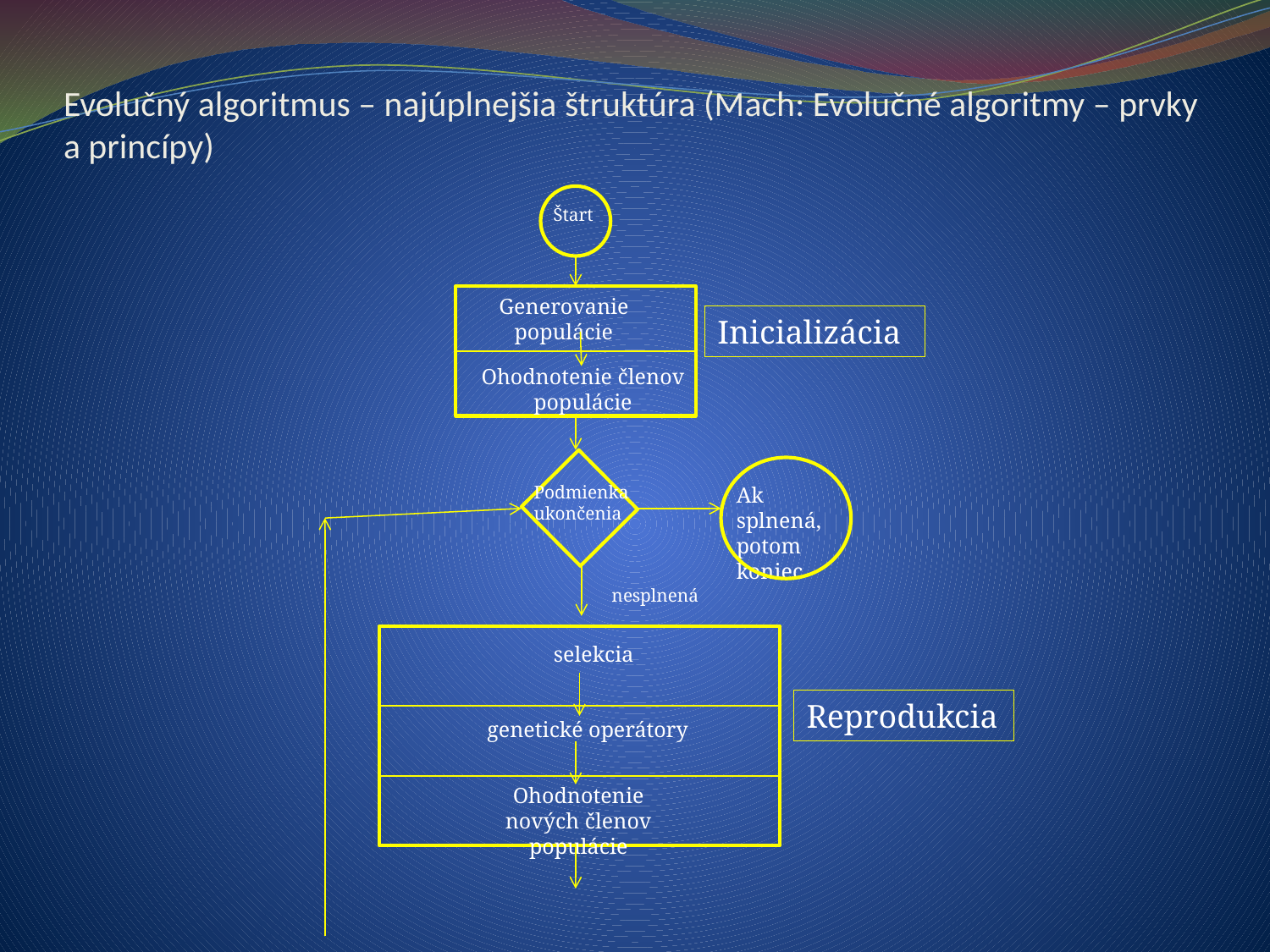

# Evolučný algoritmus – najúplnejšia štruktúra (Mach: Evolučné algoritmy – prvky a princípy)

Štart

Generovanie populácie
Inicializácia
Ohodnotenie členov populácie

Podmienka
ukončenia
Ak splnená, potom koniec
nesplnená

selekcia
Reprodukcia
genetické operátory
Ohodnotenie nových členov populácie